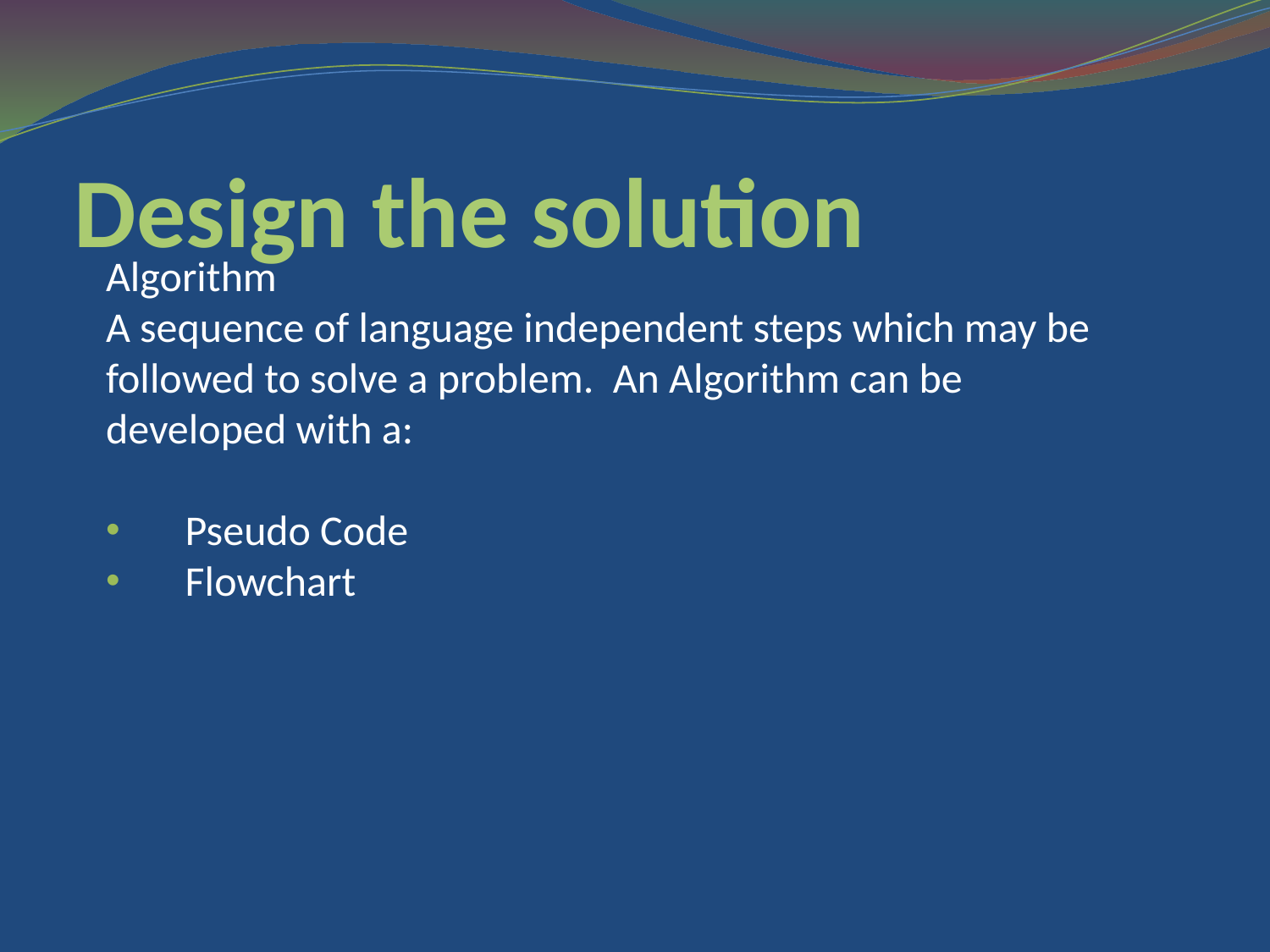

# Design the solution
Algorithm
A sequence of language independent steps which may be followed to solve a problem.  An Algorithm can be developed with a:

Pseudo Code
Flowchart